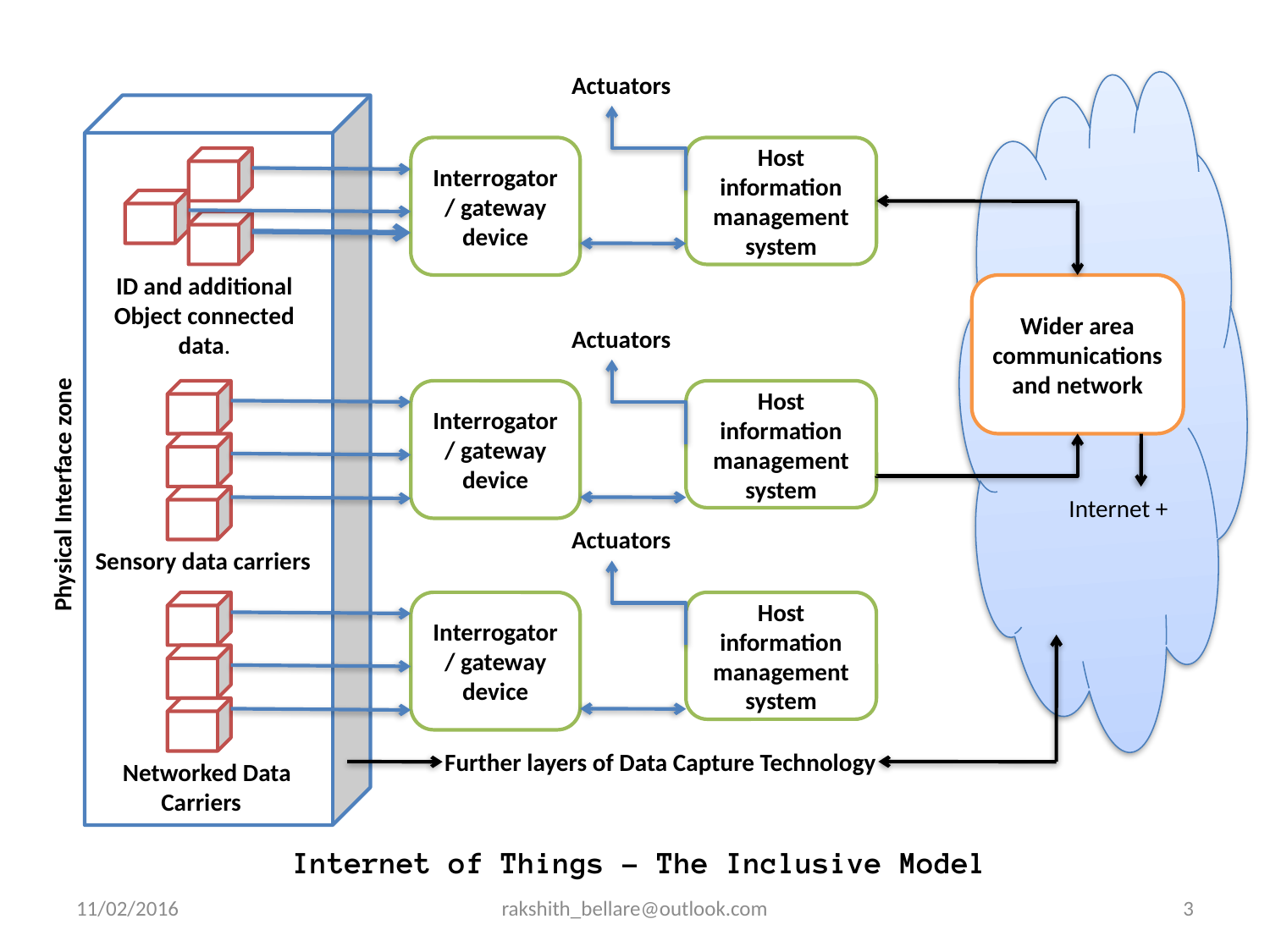

Actuators

Interrogator/ gateway device
Host information management system

ID and additional Object connected data.
Wider area communications and network
Actuators

Interrogator/ gateway device
Host information management system

Physical Interface zone

Internet +
Actuators
Sensory data carriers

Interrogator/ gateway device
Host information management system

Further layers of Data Capture Technology
     Networked Data
            Carriers
Internet of Things – The Inclusive Model
11/02/2016
rakshith_bellare@outlook.com
3